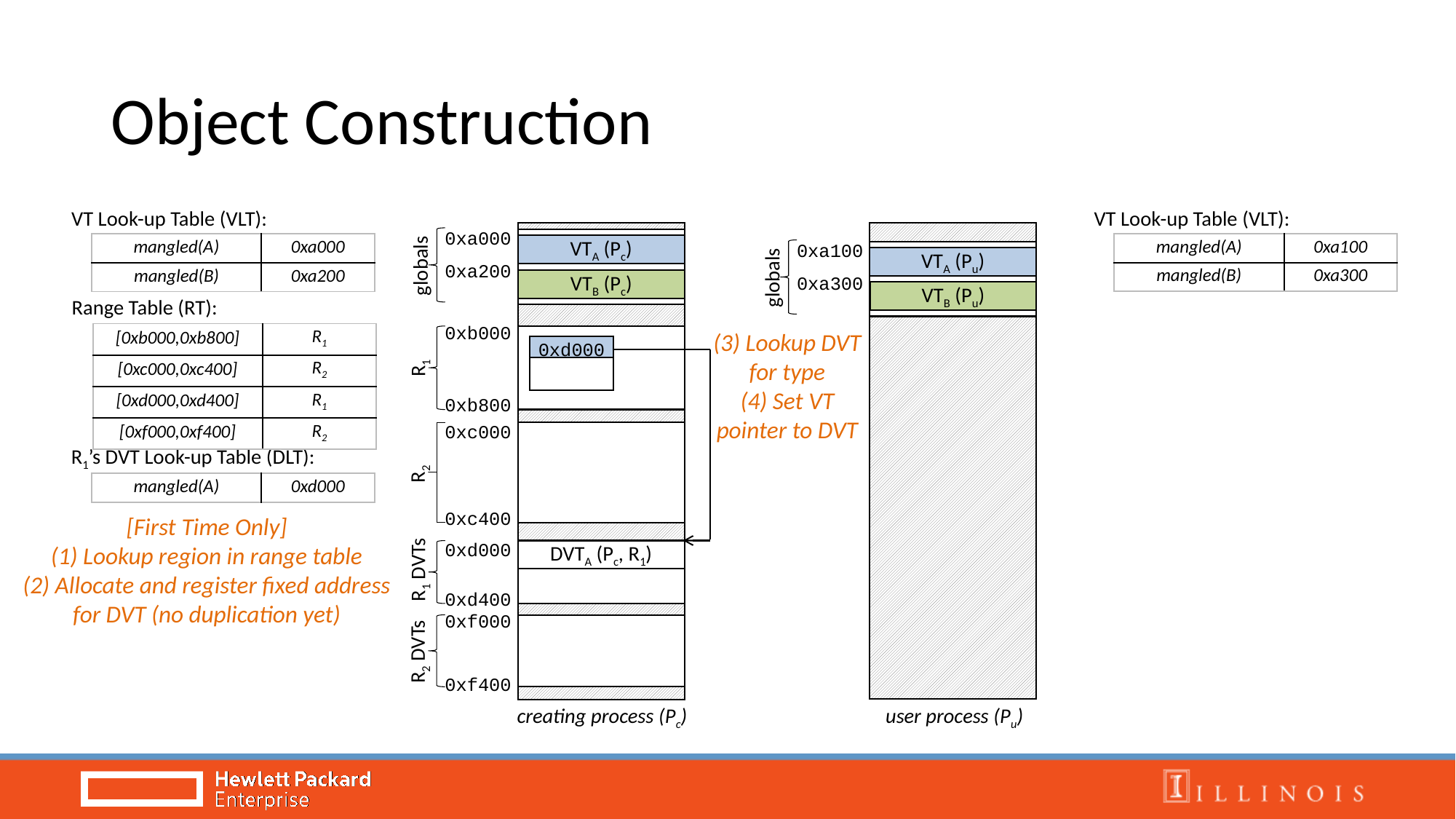

# Object Construction
VT Look-up Table (VLT):
VT Look-up Table (VLT):

0xa000

| mangled(A) | 0xa100 |
| --- | --- |
| mangled(B) | 0xa300 |
| mangled(A) | 0xa000 |
| --- | --- |
| mangled(B) | 0xa200 |
VTA (Pc)
0xa100

VTA (Pu)
globals
0xa200
globals
VTB (Pc)
0xa300
VTB (Pu)
Range Table (RT):
0xb000
(3) Lookup DVT for type
(4) Set VT pointer to DVT
| [0xb000,0xb800] | R1 |
| --- | --- |
| [0xc000,0xc400] | R2 |
| [0xd000,0xd400] | R1 |
| [0xf000,0xf400] | R2 |

0xd000
R1

0xb800
0xc000

R1’s DVT Look-up Table (DLT):
R2
| mangled(A) | 0xd000 |
| --- | --- |
0xc400
[First Time Only]
(1) Lookup region in range table
(2) Allocate and register fixed address for DVT (no duplication yet)
0xd000

0xd400
R1 DVTs
DVTA (Pc, R1)
0xf000

R2 DVTs
0xf400
creating process (Pc)
user process (Pu)